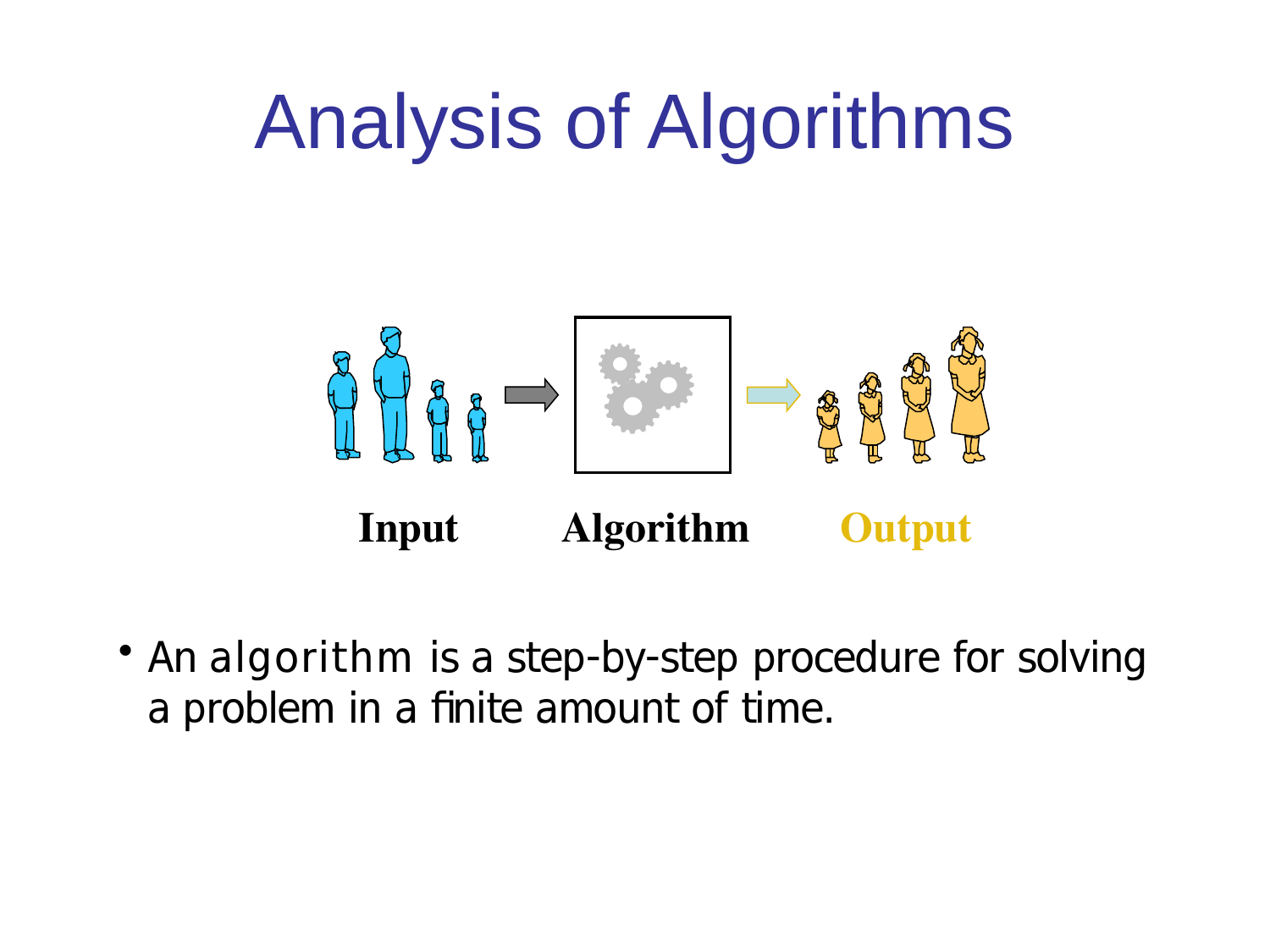

# Analysis of Algorithms

Input
Algorithm
Output
An algorithm is a step-by-step procedure for solving a problem in a finite amount of time.